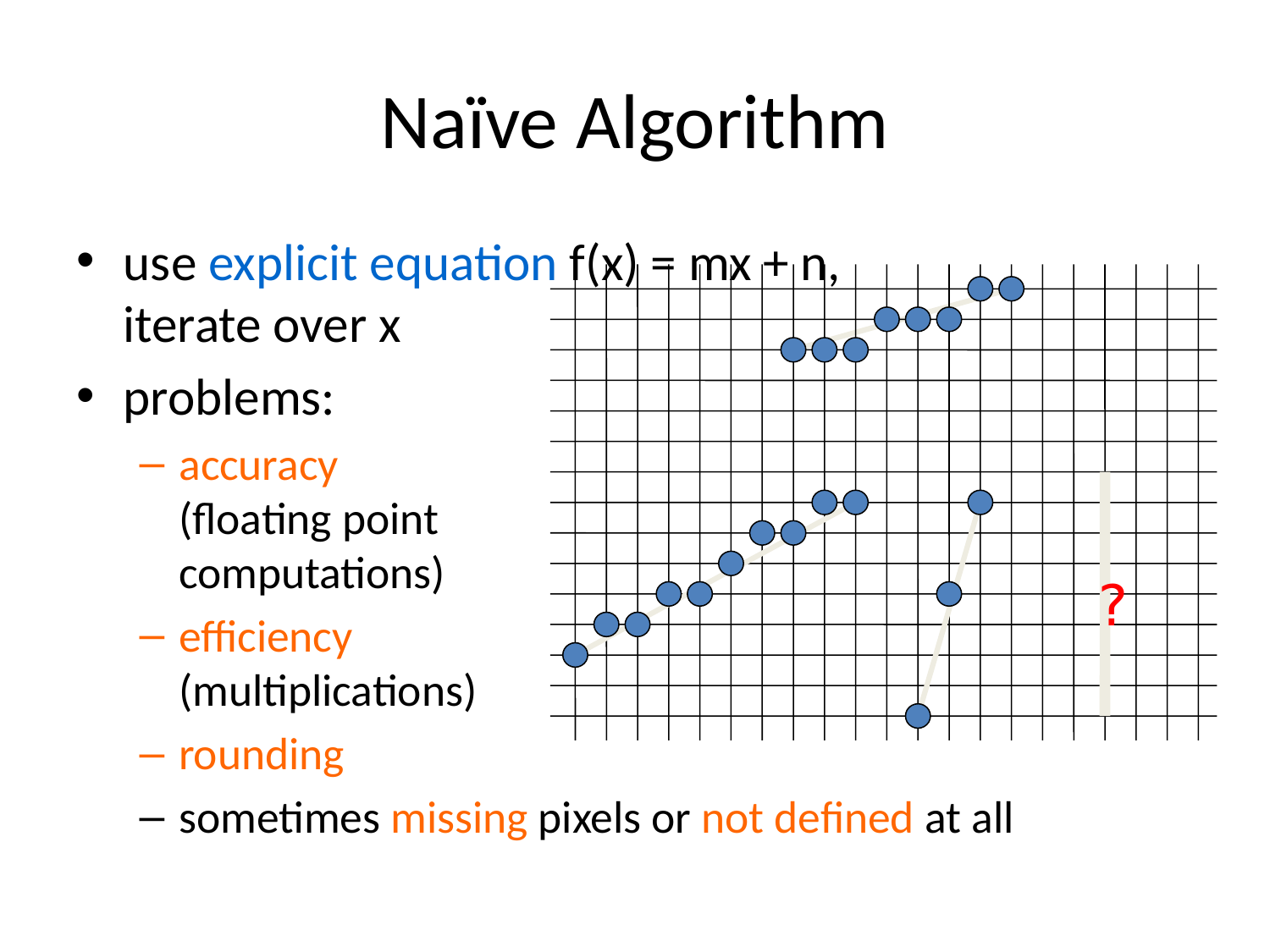

# Naïve Algorithm
use explicit equation f(x) = mx + n,
iterate over x
problems:
accuracy
(floating point
computations)
efficiency
(multiplications)
rounding
sometimes missing pixels or not defined at all

?